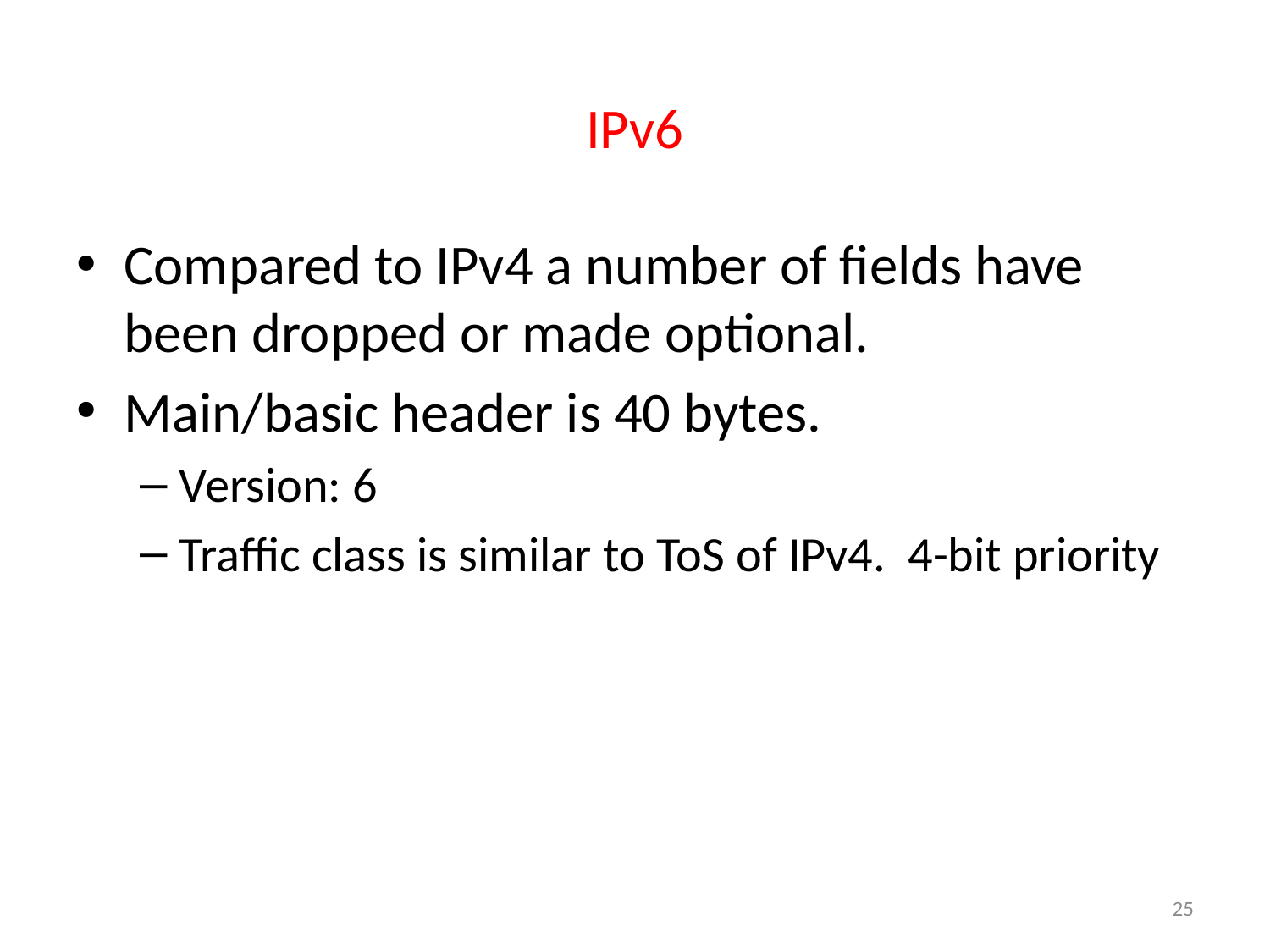

IPv6
Compared to IPv4 a number of fields have been dropped or made optional.
Main/basic header is 40 bytes.
Version: 6
Traffic class is similar to ToS of IPv4.  4-bit priority
25